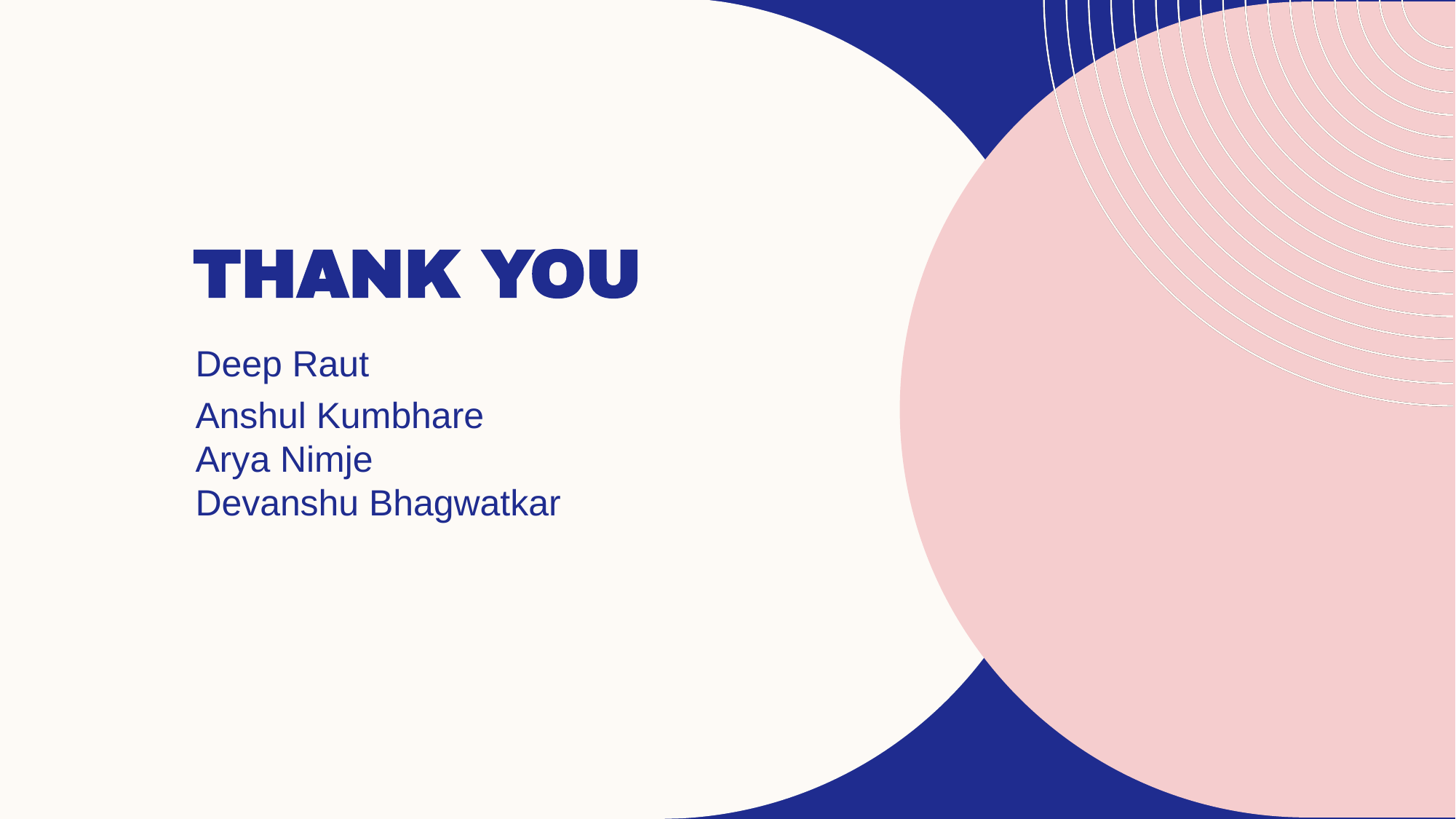

# THANK YOU
Deep Raut
Anshul Kumbhare
Arya Nimje
Devanshu Bhagwatkar